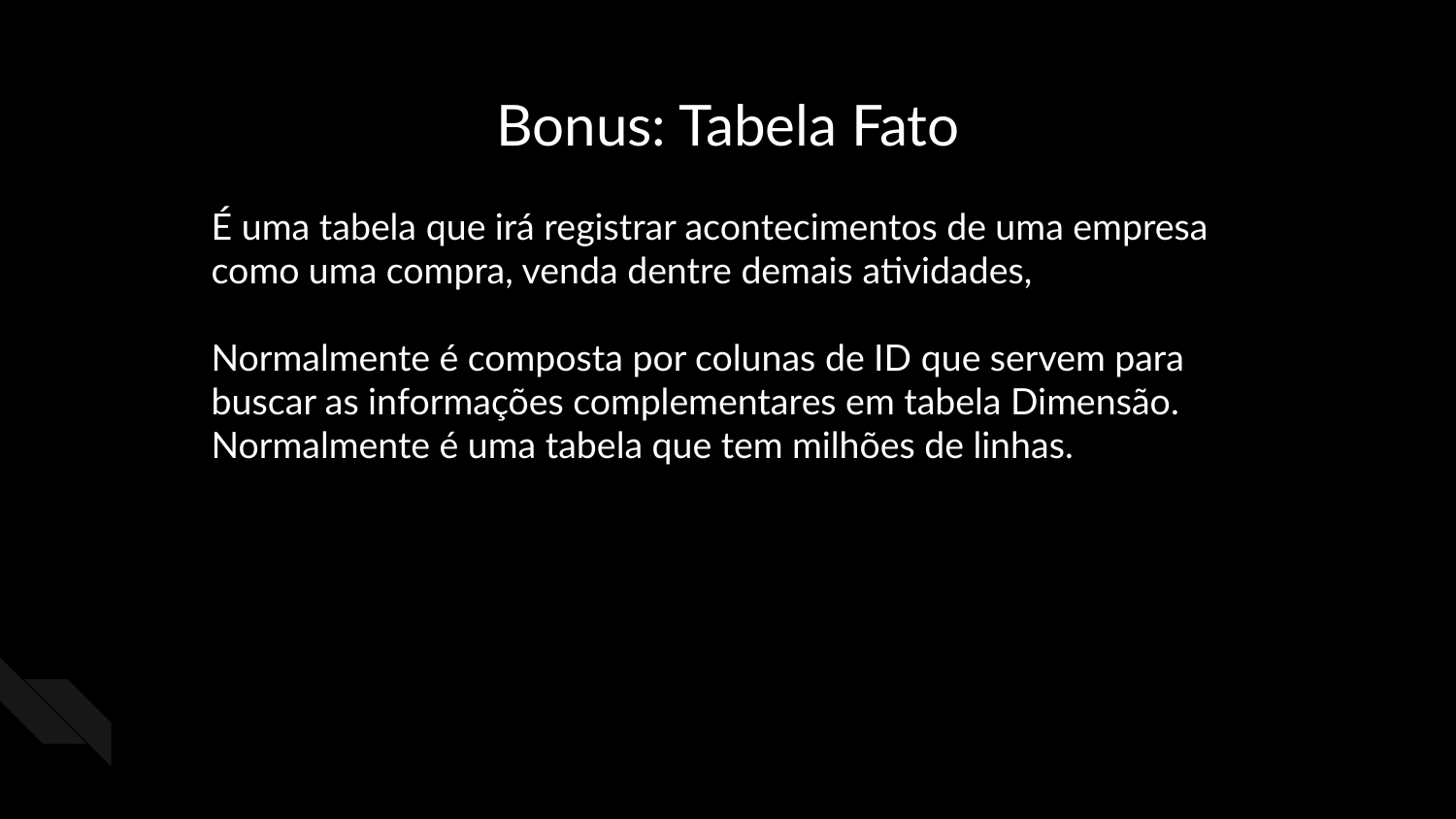

Bonus: Tabela Fato
É uma tabela que irá registrar acontecimentos de uma empresa como uma compra, venda dentre demais atividades,

Normalmente é composta por colunas de ID que servem para buscar as informações complementares em tabela Dimensão. Normalmente é uma tabela que tem milhões de linhas.